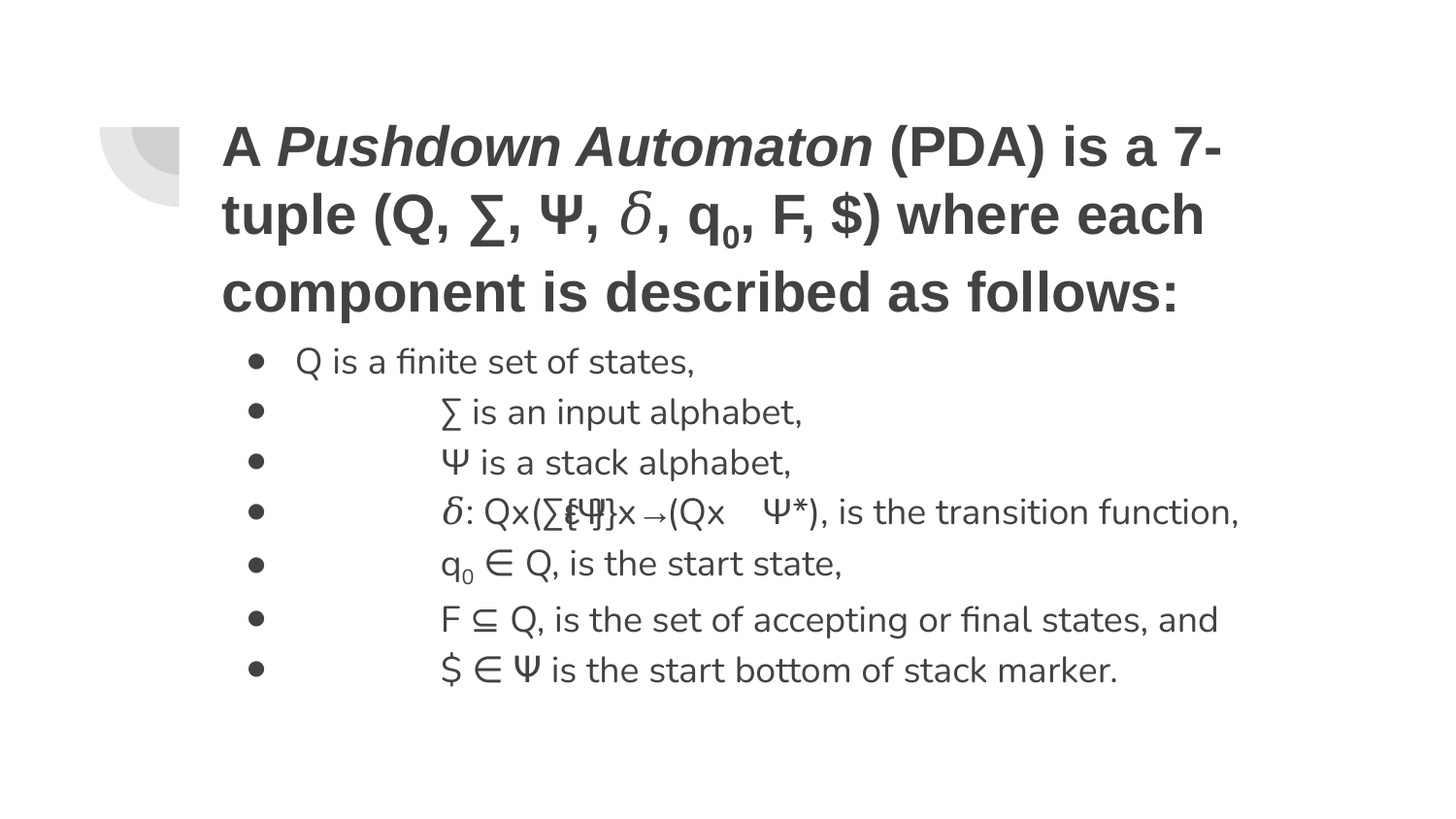

# A Pushdown Automaton (PDA) is a 7-tuple (Q, ∑, Ψ, 𝛿, q0, F, $) where each component is described as follows:
Q is a finite set of states,
	∑ is an input alphabet,
	Ψ is a stack alphabet,
	𝛿: Qx(∑∪{ε}}xΨ→℘(QxΨ*), is the transition function,
	q0 ∈ Q, is the start state,
	F ⊆ Q, is the set of accepting or final states, and
	$ ∈ Ψ is the start bottom of stack marker.